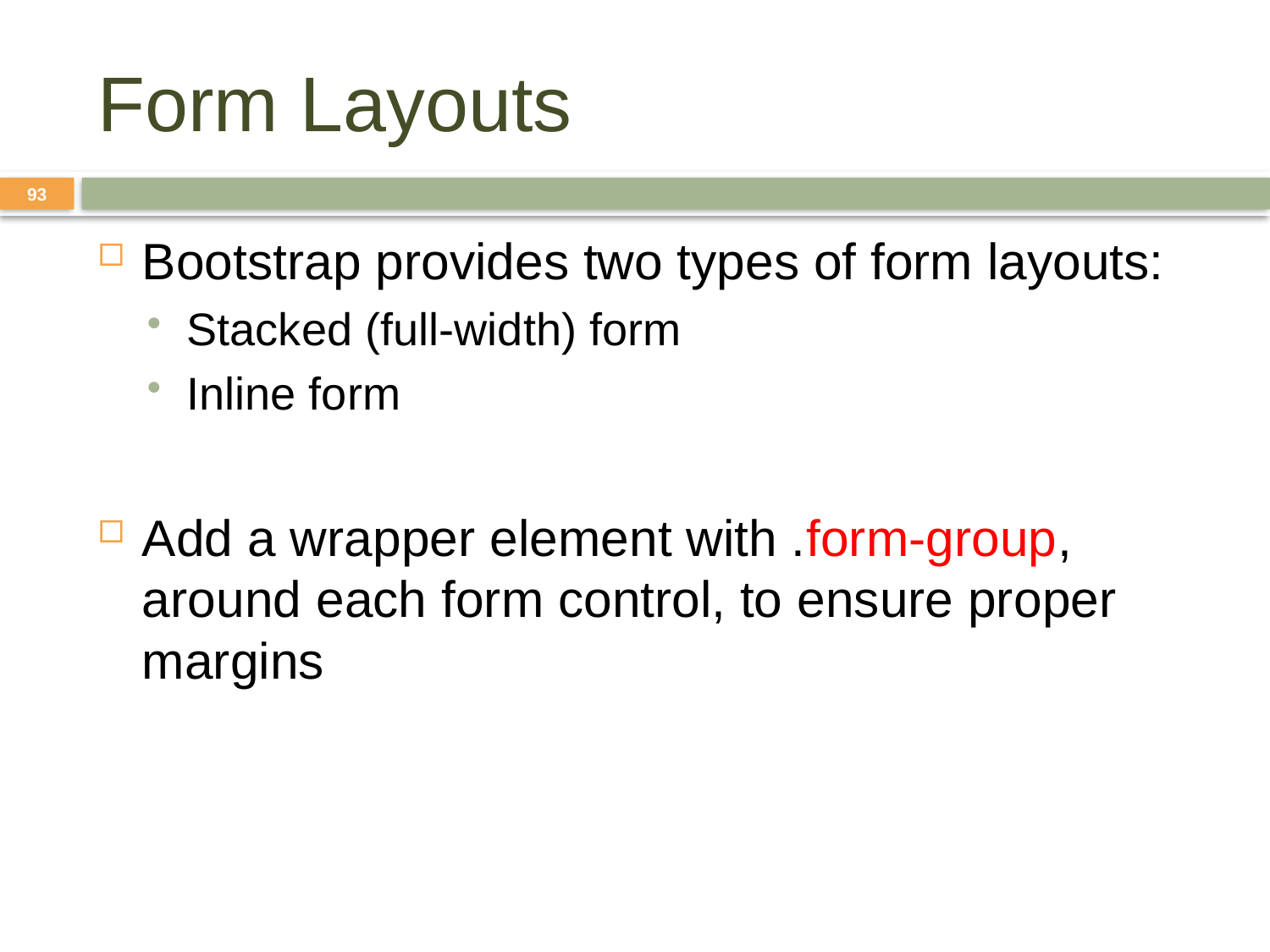

# Form Layouts
93
Bootstrap provides two types of form layouts:
Stacked (full-width) form
Inline form

Add a wrapper element with .form-group, around each form control, to ensure proper margins